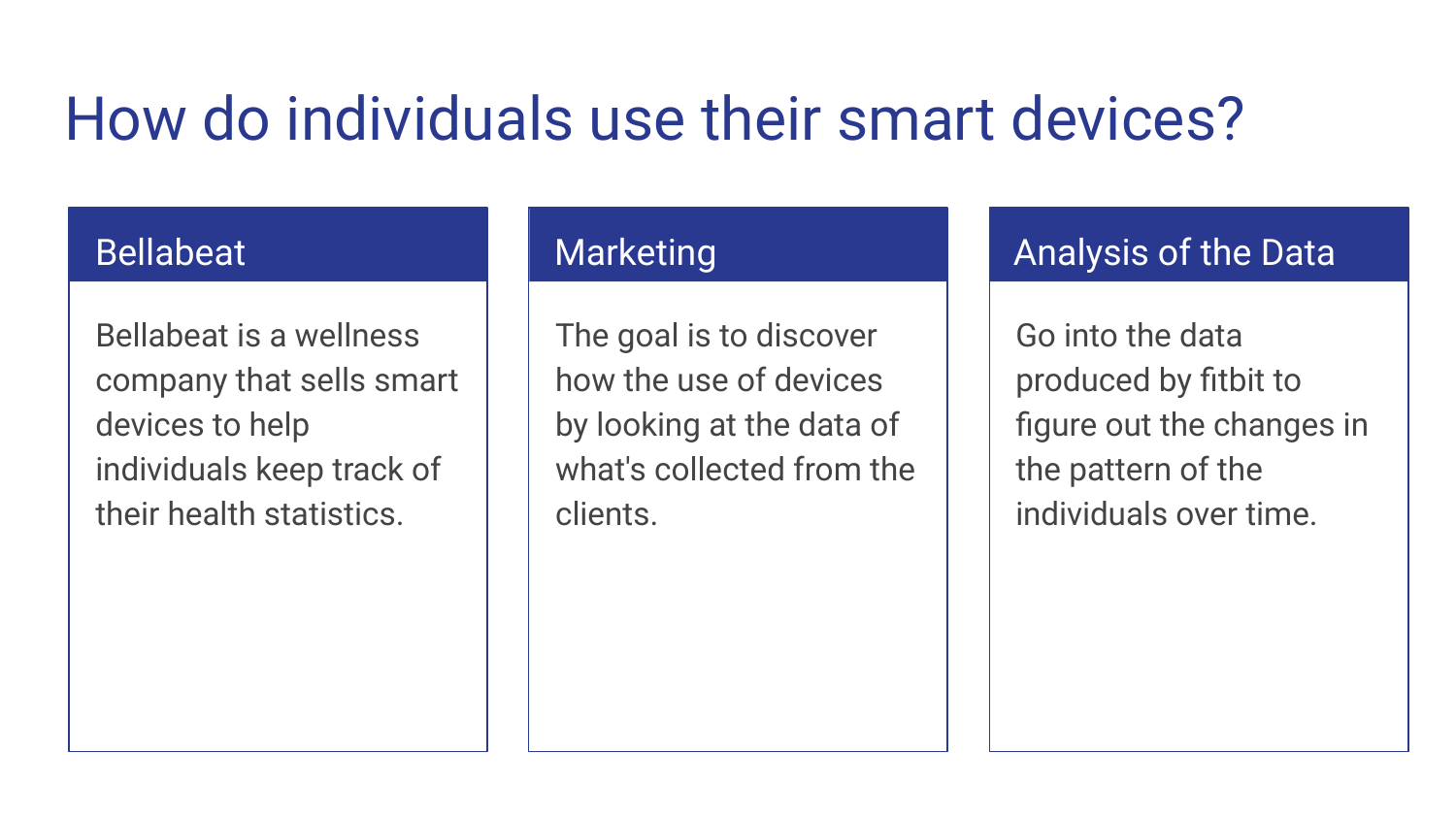

# How do individuals use their smart devices?

Bellabeat

Marketing

Analysis of the Data
Bellabeat is a wellness company that sells smart devices to help individuals keep track of their health statistics.
The goal is to discover how the use of devices by looking at the data of what's collected from the clients.
Go into the data produced by fitbit to figure out the changes in the pattern of the individuals over time.